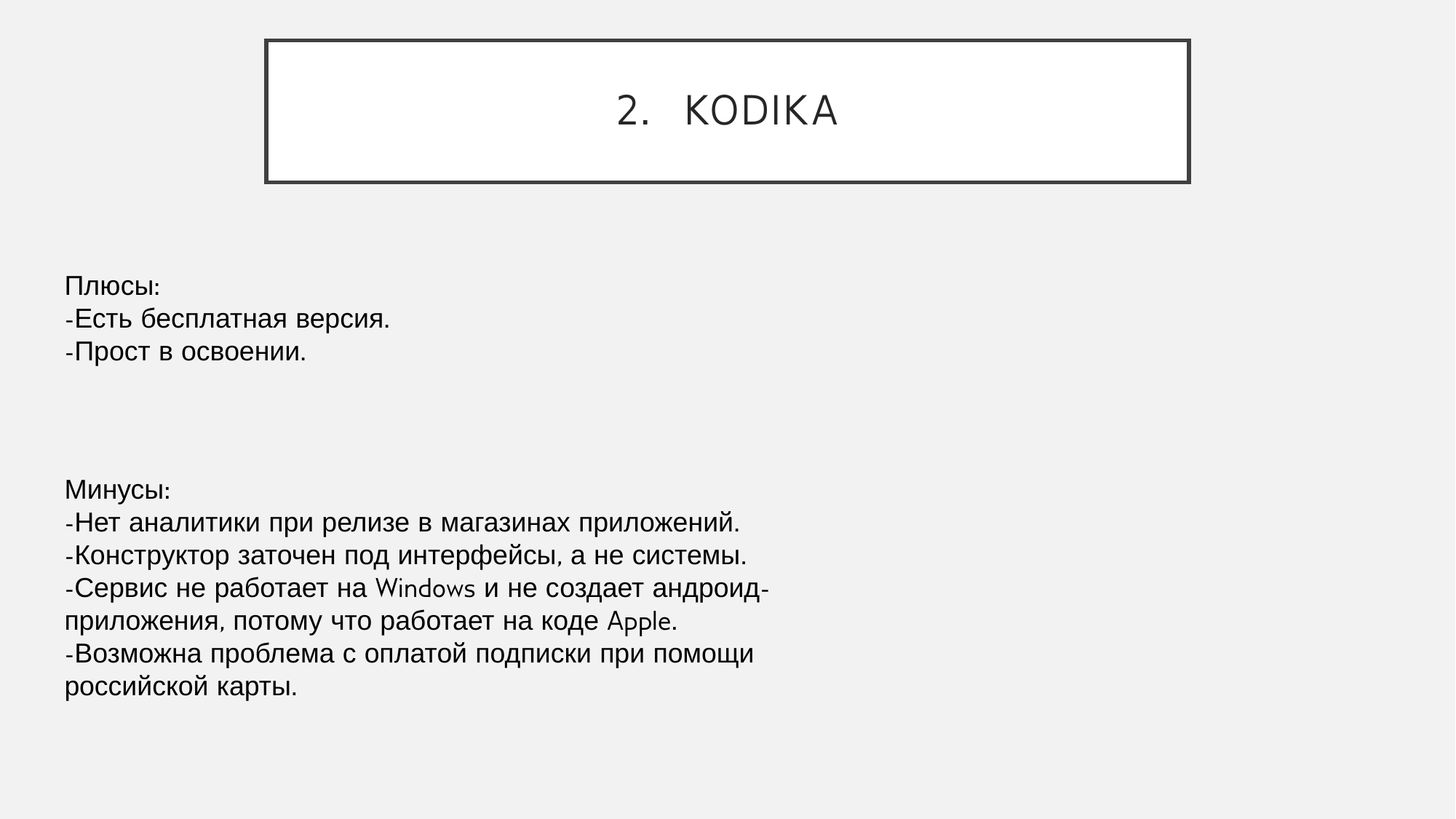

# 2.  Kodika
Плюсы:
-Есть бесплатная версия.
-Прост в освоении.
Минусы:
-Нет аналитики при релизе в магазинах приложений.
-Конструктор заточен под интерфейсы, а не системы.
-Сервис не работает на Windows и не создает андроид-приложения, потому что работает на коде Apple.
-Возможна проблема с оплатой подписки при помощи российской карты.